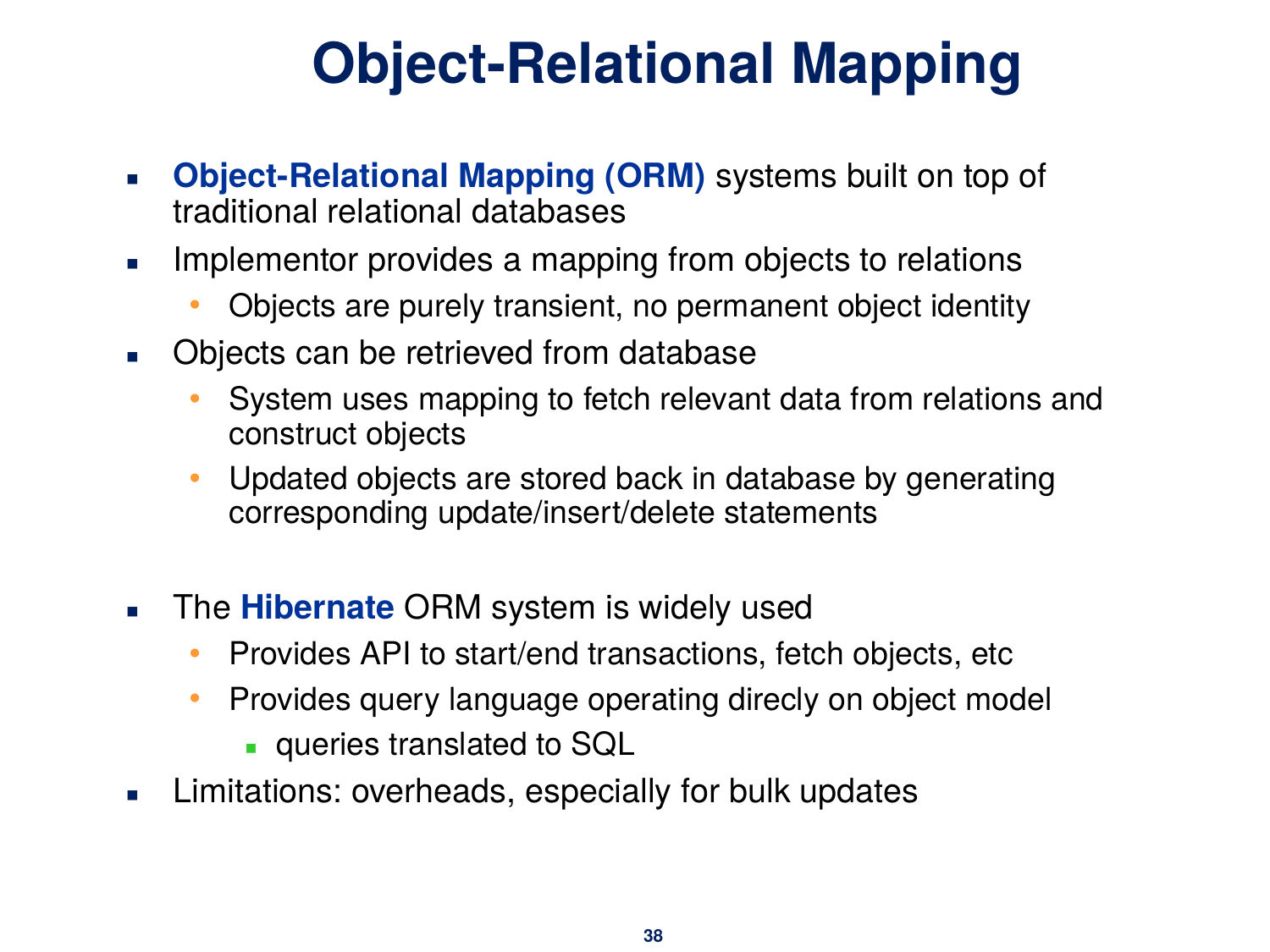

# Object-Relational Mapping
Object-Relational Mapping (ORM) systems built on top of traditional relational databases
Implementor provides a mapping from objects to relations
Objects are purely transient, no permanent object identity
Objects can be retrieved from database
System uses mapping to fetch relevant data from relations and construct objects
Updated objects are stored back in database by generating corresponding update/insert/delete statements

The Hibernate ORM system is widely used
Provides API to start/end transactions, fetch objects, etc
Provides query language operating direcly on object model
queries translated to SQL
Limitations: overheads, especially for bulk updates